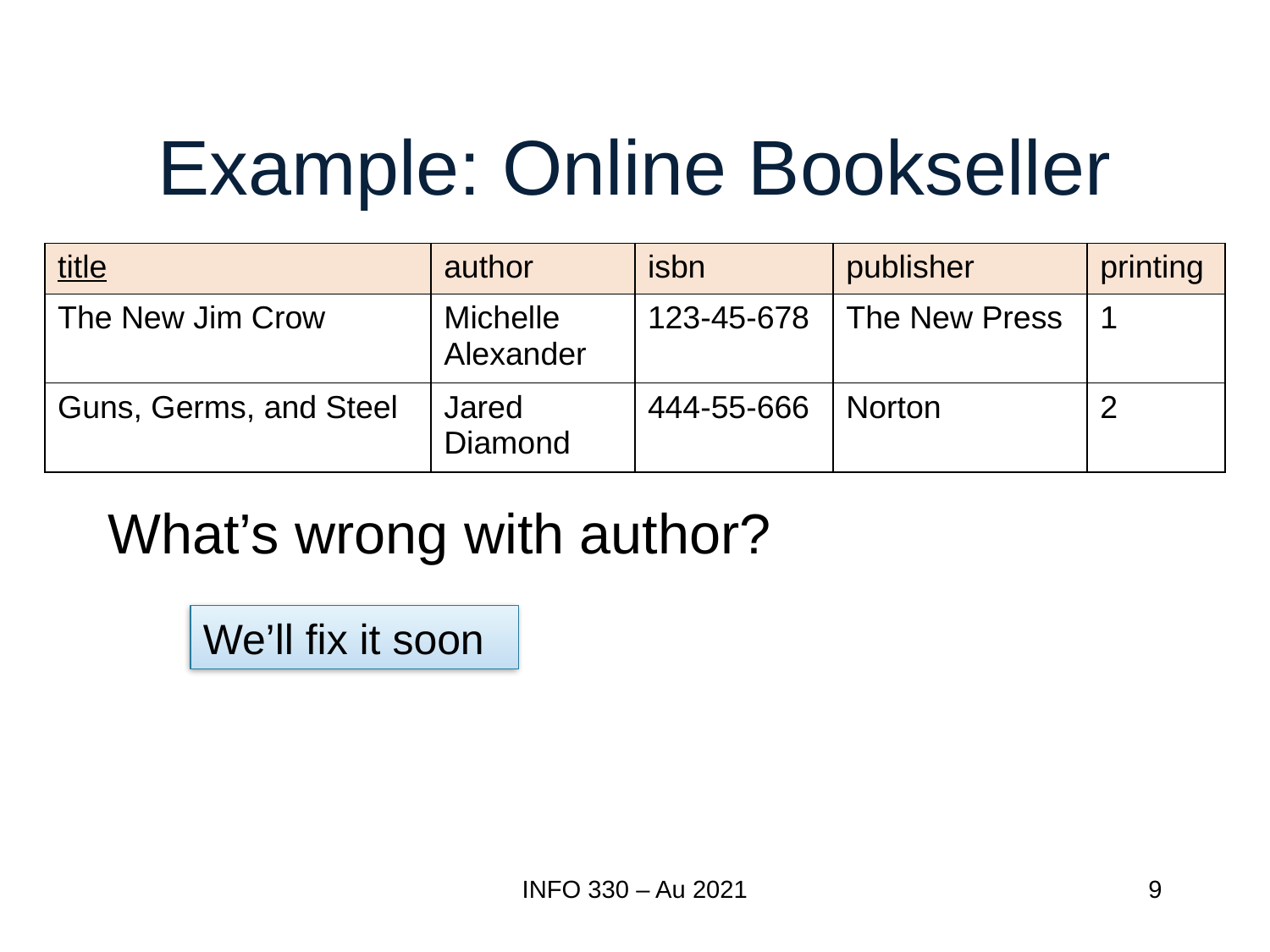

# Example: Online Bookseller
| title | author | isbn | publisher | printing |
| --- | --- | --- | --- | --- |
| The New Jim Crow | Michelle Alexander | 123-45-678 | The New Press | 1 |
| Guns, Germs, and Steel | Jared Diamond | 444-55-666 | Norton | 2 |

What’s wrong with author?

We’ll fix it soon
INFO 330 – Au 2021
9